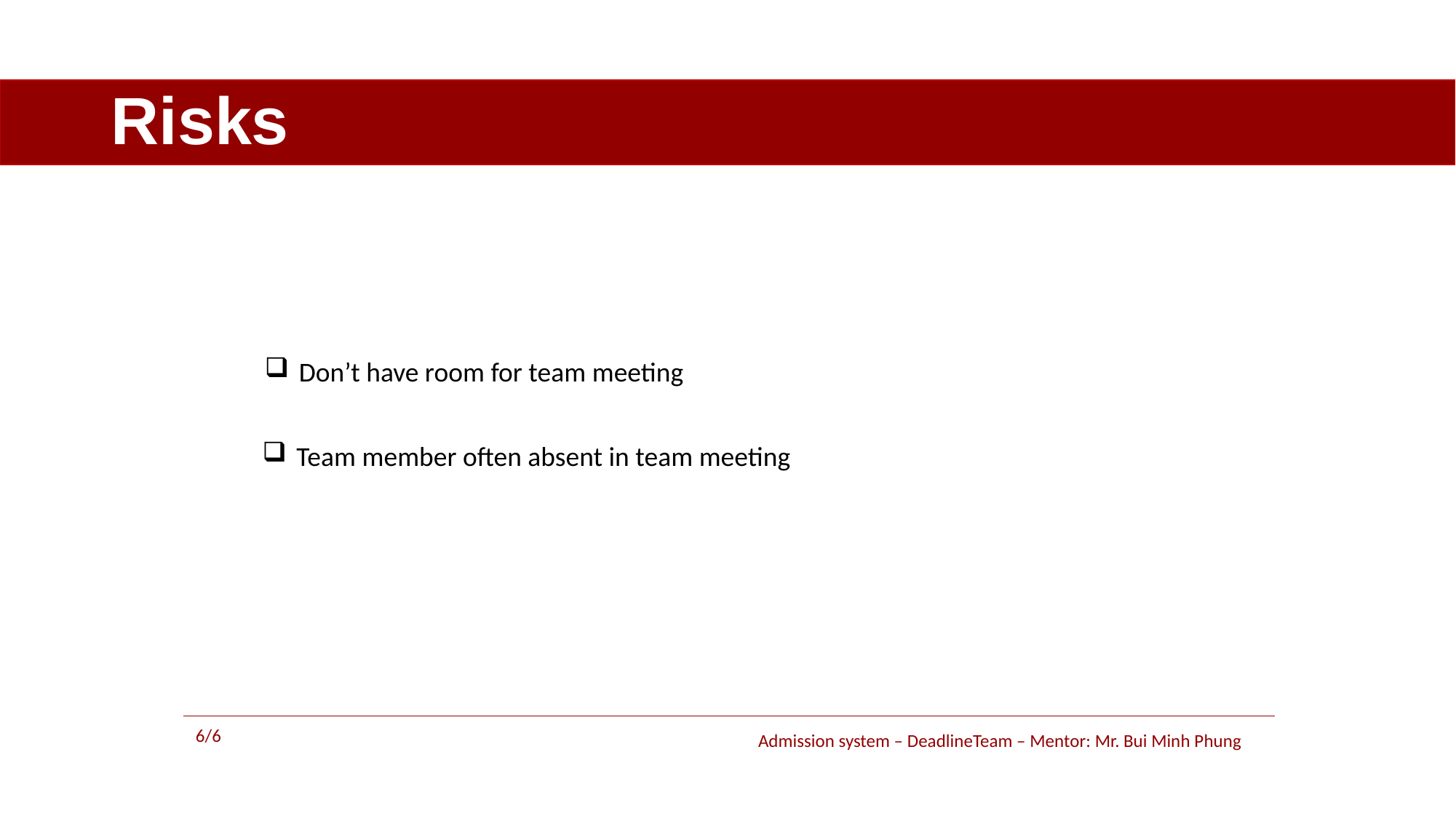

# Risks

Don’t have room for team meeting
Team member often absent in team meeting
6/6
Admission system – DeadlineTeam – Mentor: Mr. Bui Minh Phung